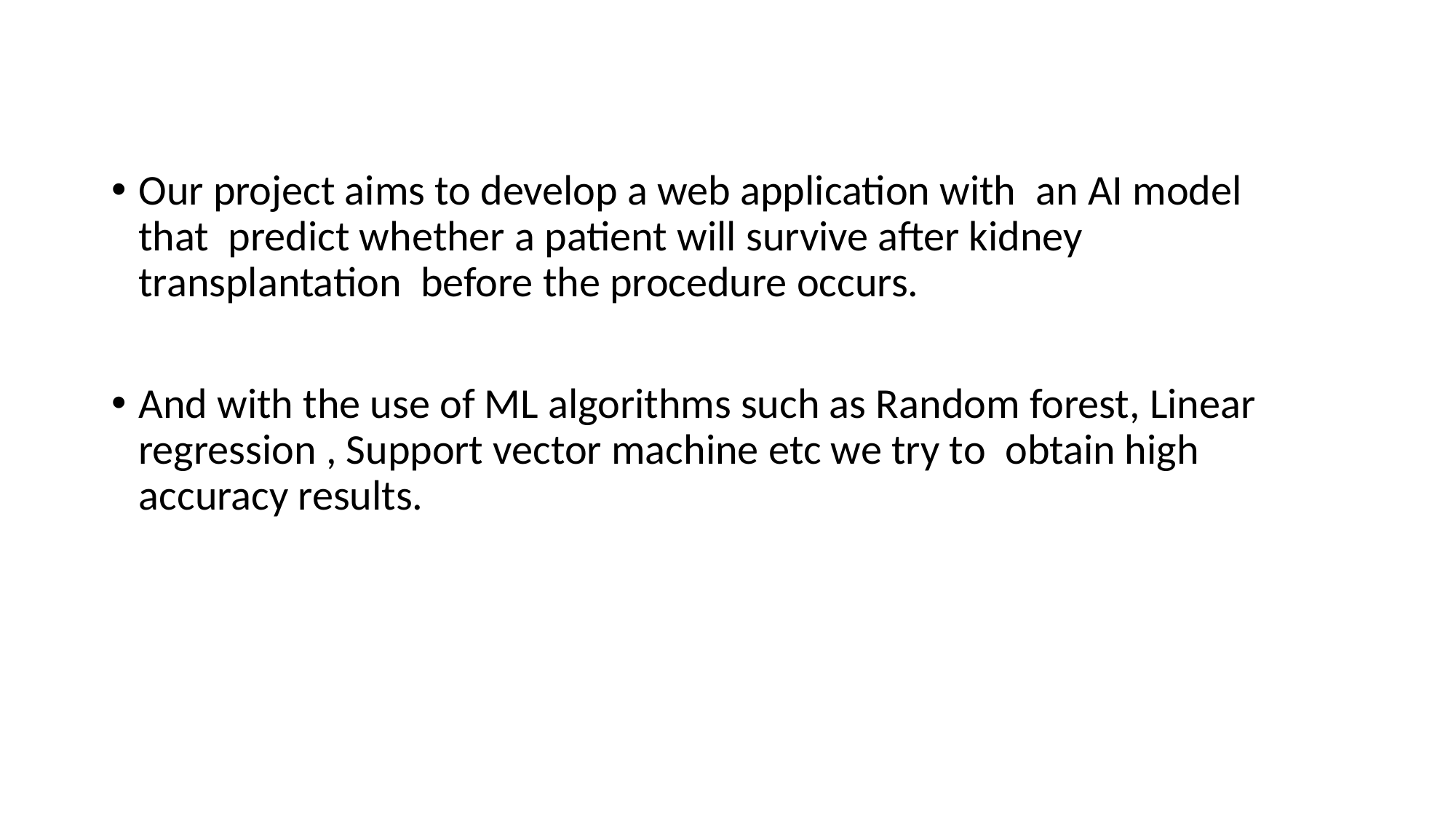

Our project aims to develop a web application with  an AI model that  predict whether a patient will survive after kidney transplantation  before the procedure occurs.

And with the use of ML algorithms such as Random forest, Linear regression , Support vector machine etc we try to  obtain high accuracy results.